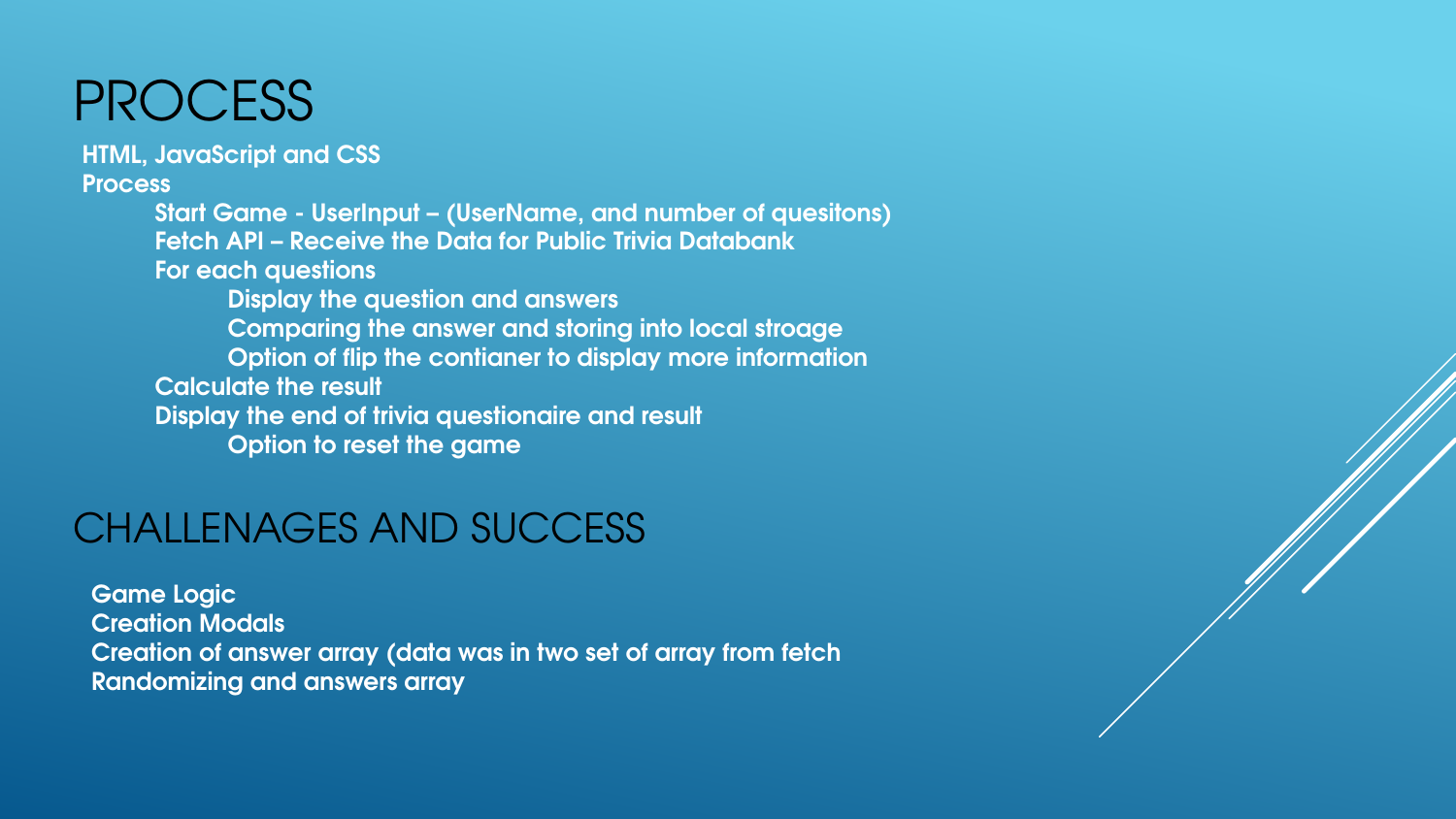

Process

HTML, JavaScript and CSS
Process
Start Game - UserInput – (UserName, and number of quesitons)
Fetch API – Receive the Data for Public Trivia Databank
For each questions
Display the question and answers
Comparing the answer and storing into local stroage
Option of flip the contianer to display more information
Calculate the result
Display the end of trivia questionaire and result
Option to reset the game

# Challenages and Success
Game Logic
Creation Modals
Creation of answer array (data was in two set of array from fetch
Randomizing and answers array